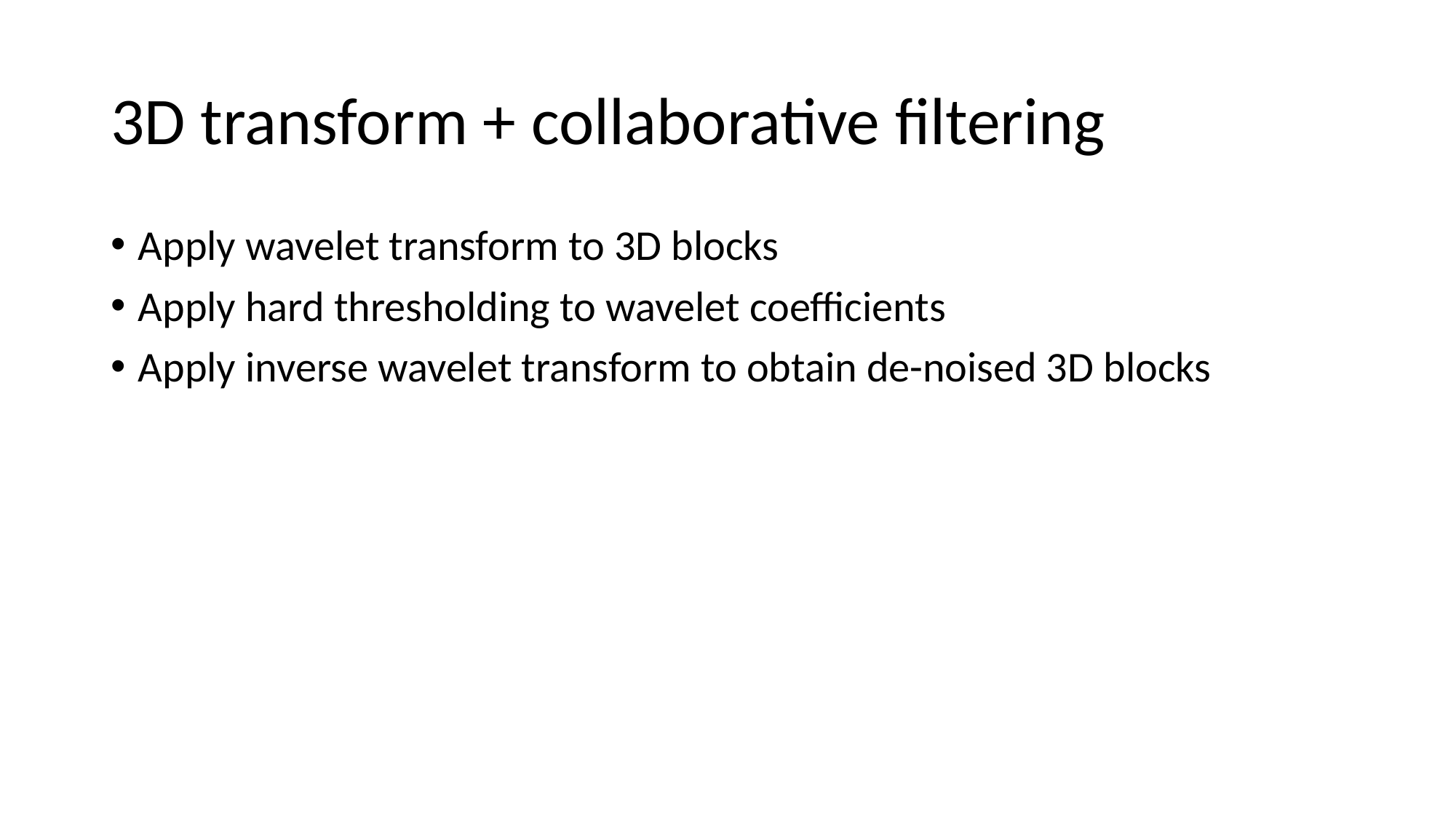

# 3D transform + collaborative filtering
Apply wavelet transform to 3D blocks
Apply hard thresholding to wavelet coefficients
Apply inverse wavelet transform to obtain de-noised 3D blocks